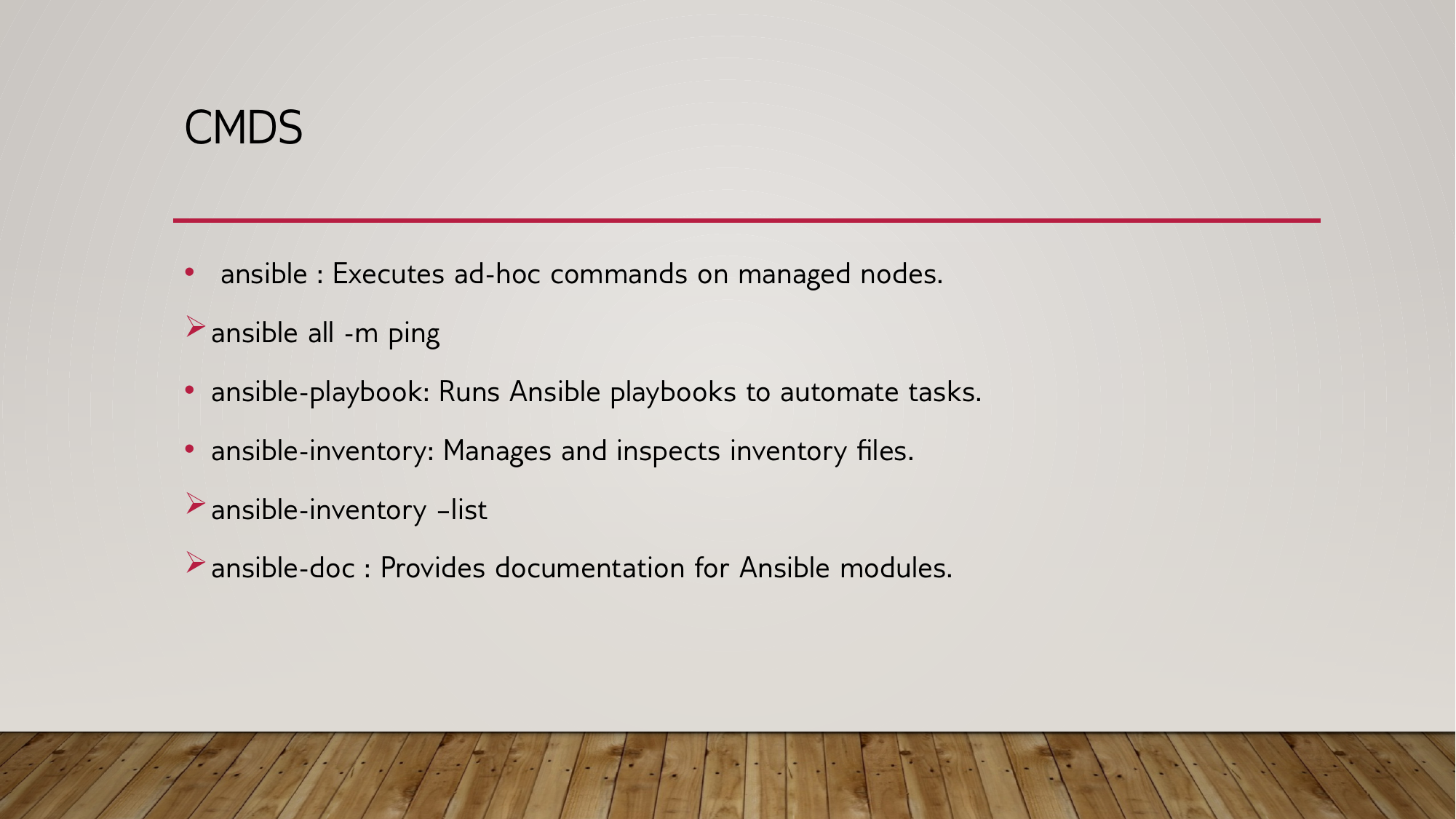

# cmds
 ansible : Executes ad-hoc commands on managed nodes.
ansible all -m ping
ansible-playbook: Runs Ansible playbooks to automate tasks.
ansible-inventory: Manages and inspects inventory files.
ansible-inventory –list
ansible-doc : Provides documentation for Ansible modules.